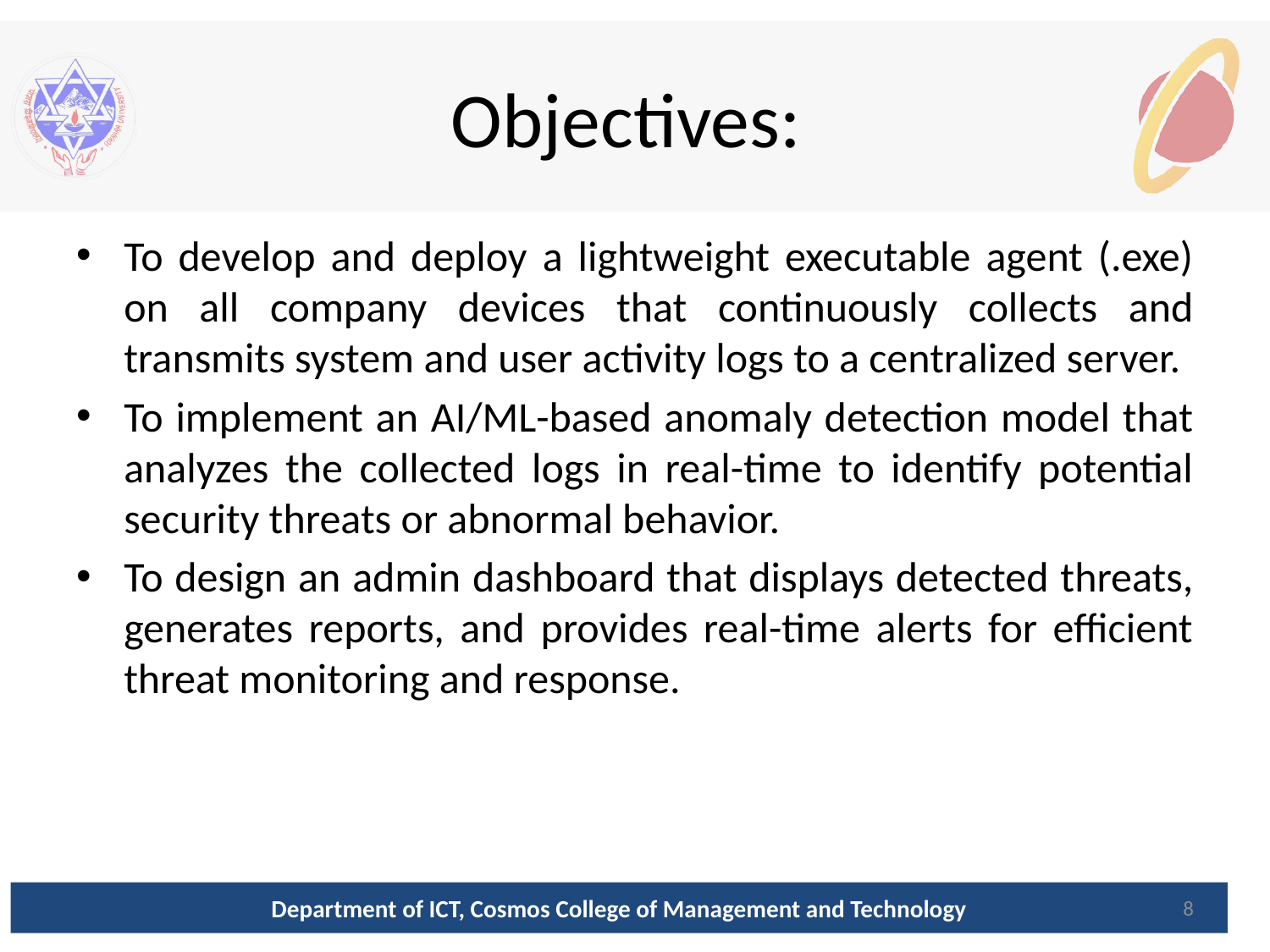

# Objectives:
To develop and deploy a lightweight executable agent (.exe) on all company devices that continuously collects and transmits system and user activity logs to a centralized server.
To implement an AI/ML-based anomaly detection model that analyzes the collected logs in real-time to identify potential security threats or abnormal behavior.
To design an admin dashboard that displays detected threats, generates reports, and provides real-time alerts for efficient threat monitoring and response.
Department of ICT, Cosmos College of Management and Technology
8